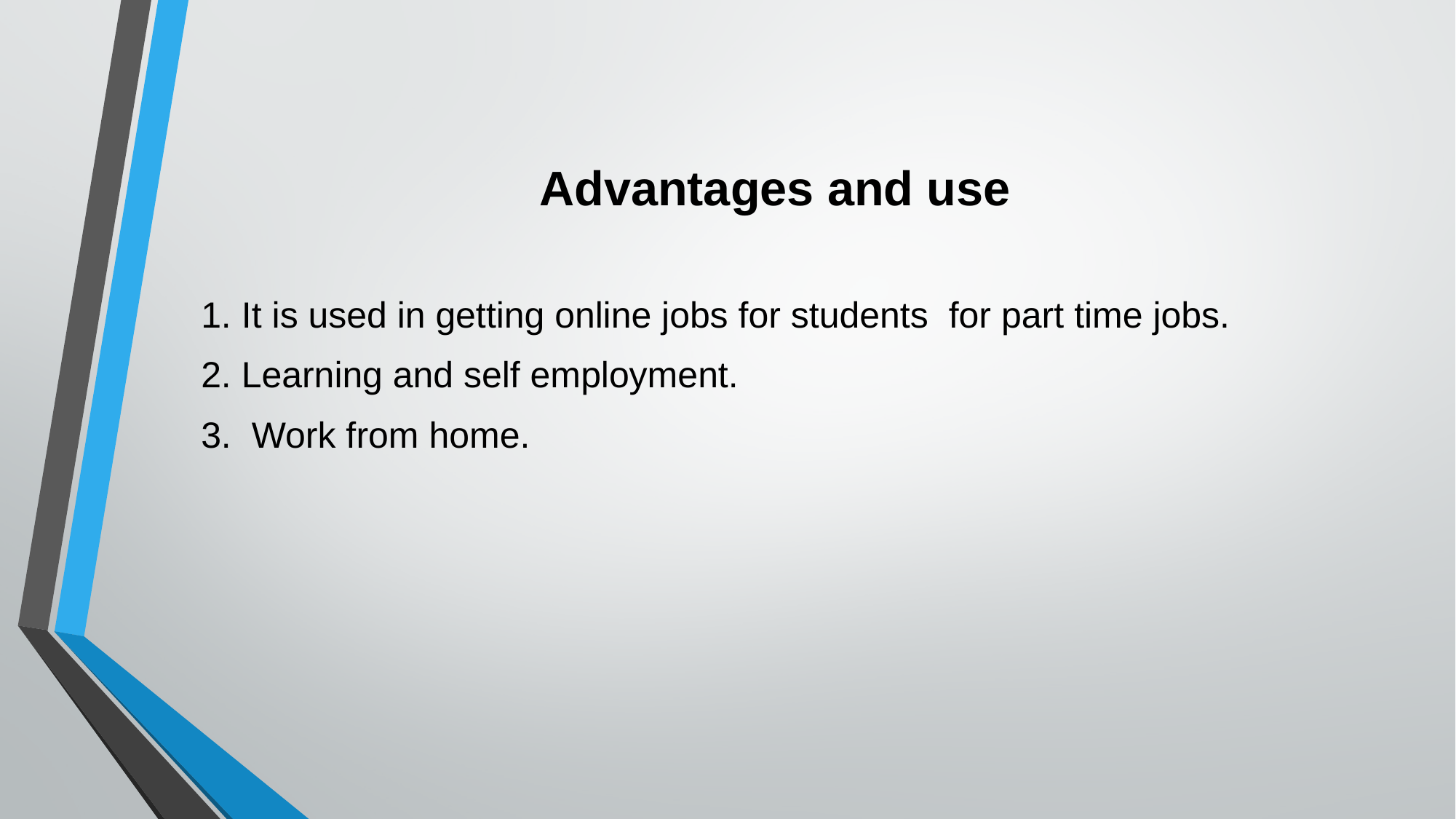

# Advantages and use
1. It is used in getting online jobs for students  for part time jobs.
2. Learning and self employment.
3.  Work from home.